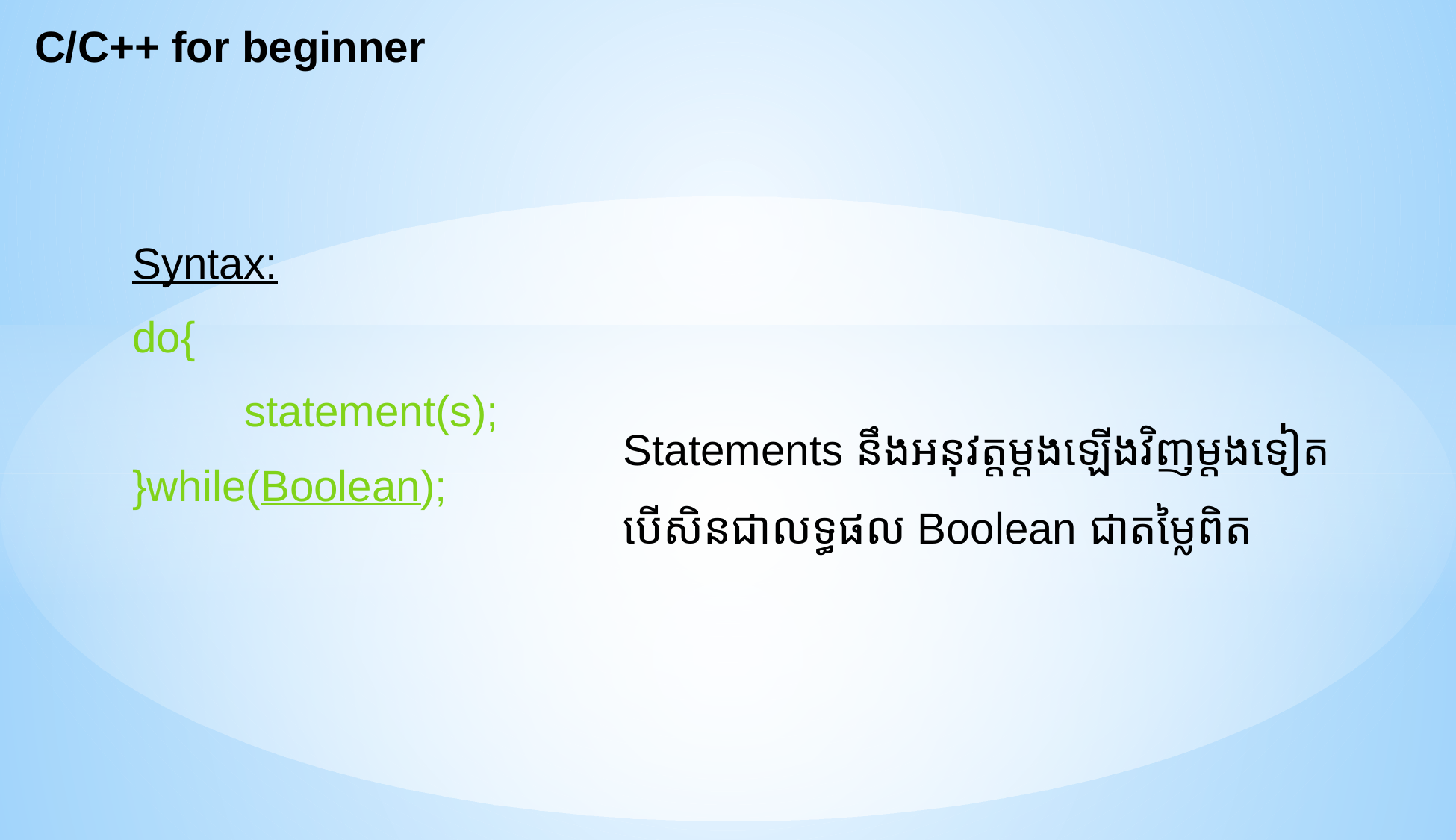

C/C++ for beginner

Syntax:
do{
	statement(s);
}while(Boolean);
Statements នឹងអនុវត្តម្តងឡើងវិញម្តងទៀត
បើសិនជាលទ្ធផល Boolean ជាតម្លៃពិត